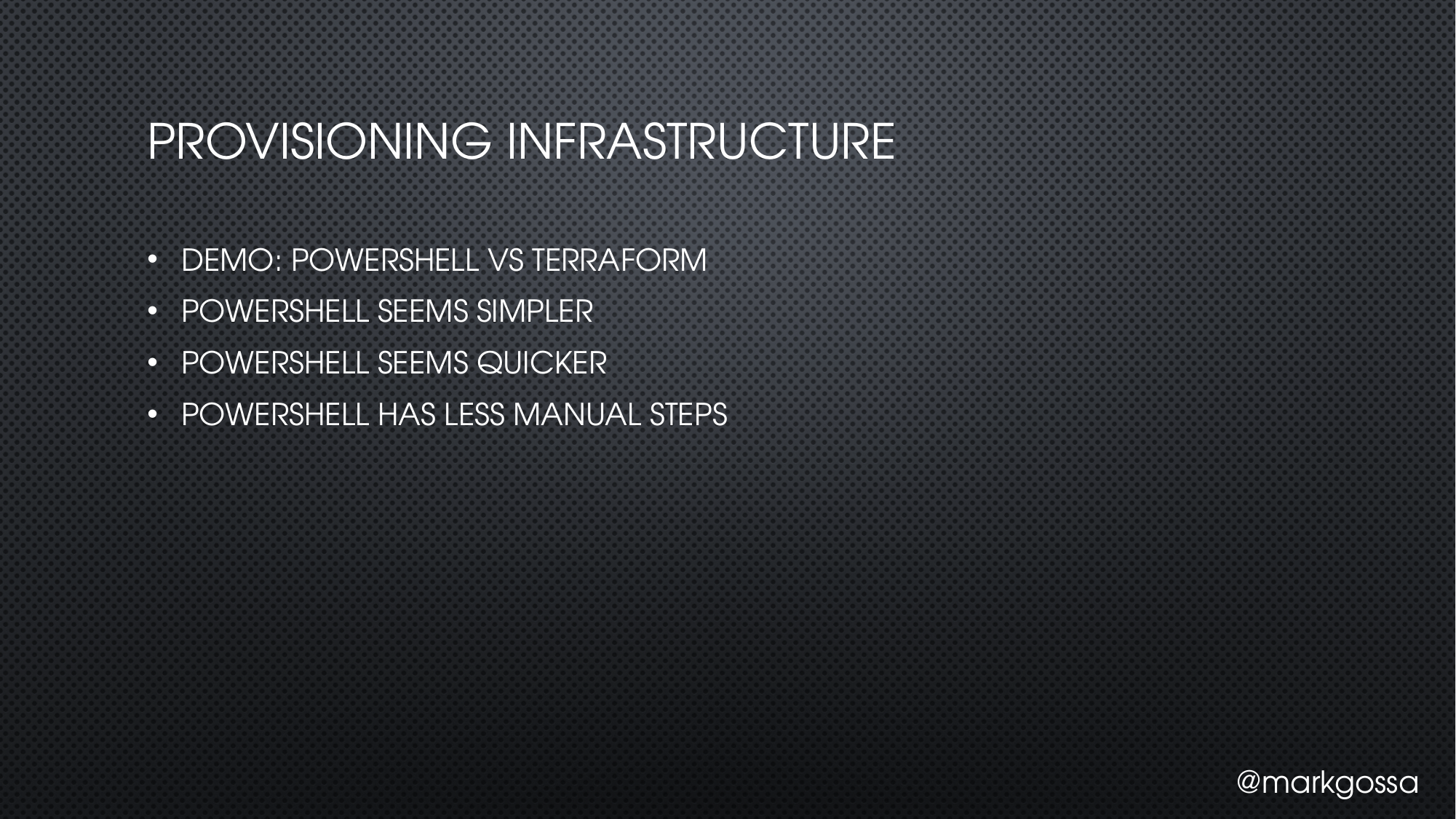

# Provisioning infrastructure
Demo: PowerShell vs Terraform
PowerShell seems simpler
PowerShell seems quicker
PowerShell has less manual steps